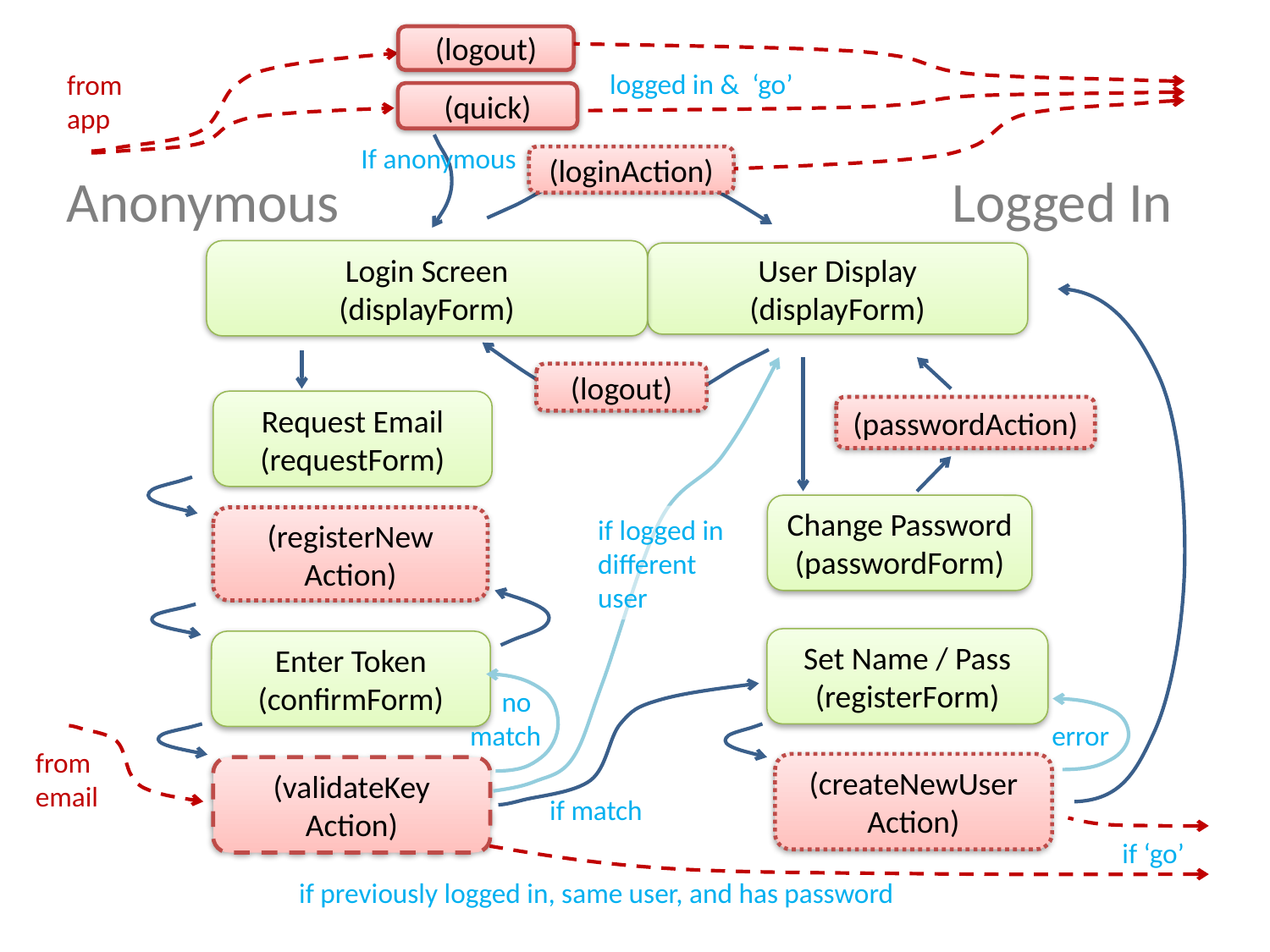

(logout)

logged in &  ‘go’
from
app
(quick)

If anonymous
(loginAction)
Logged In
Anonymous

Login Screen
(displayForm)
User Display
(displayForm)

(logout)
Request Email
(requestForm)
(passwordAction)

Change Password
(passwordForm)
if logged in
different
user
(registerNew
Action)

Set Name / Pass
(registerForm)
Enter Token
(confirmForm)

     no
match

error

from
email
(createNewUser
Action)
(validateKey
Action)
if match

if ‘go’

if previously logged in, same user, and has password